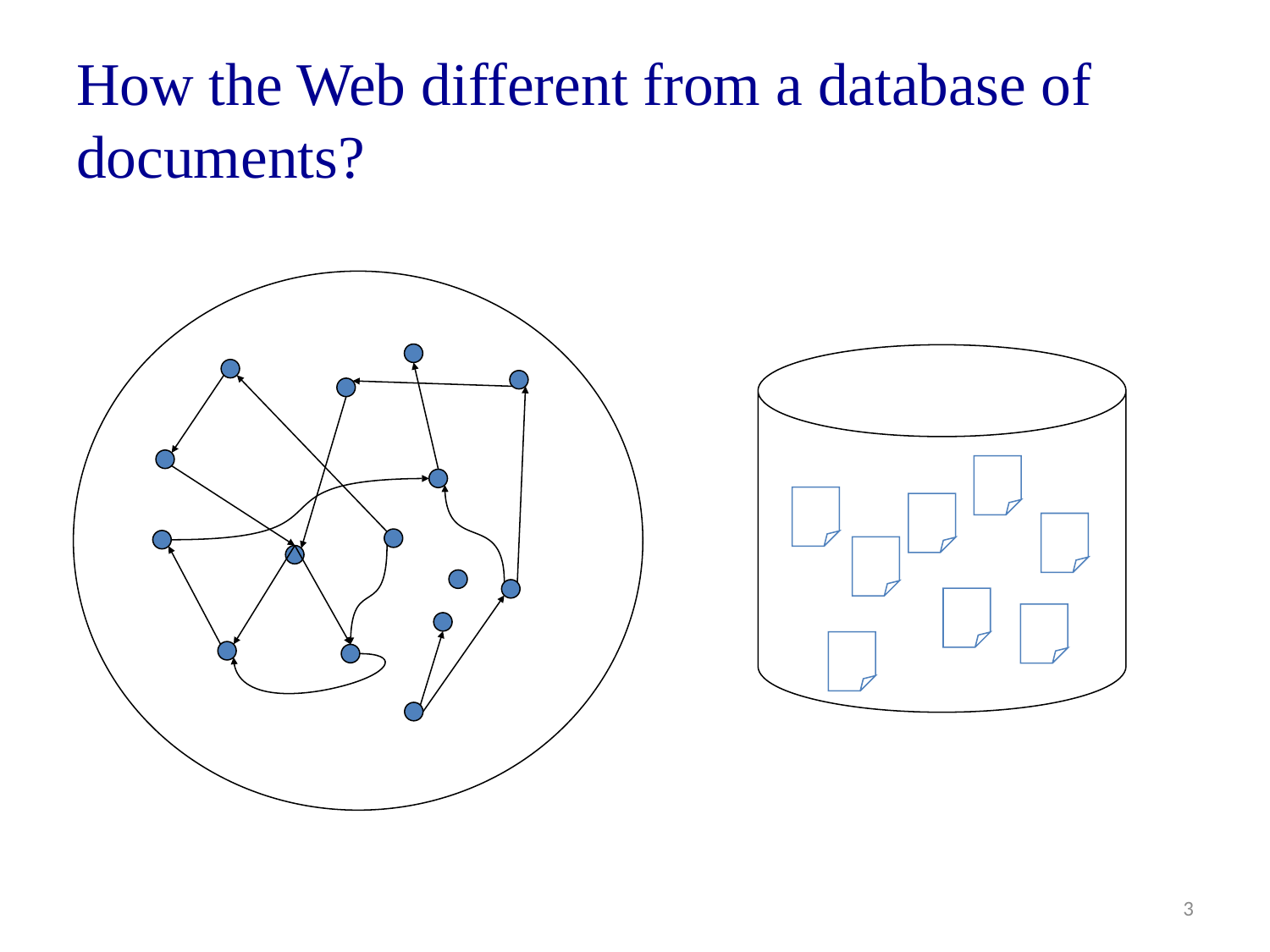

# How the Web different from a database of documents?

3